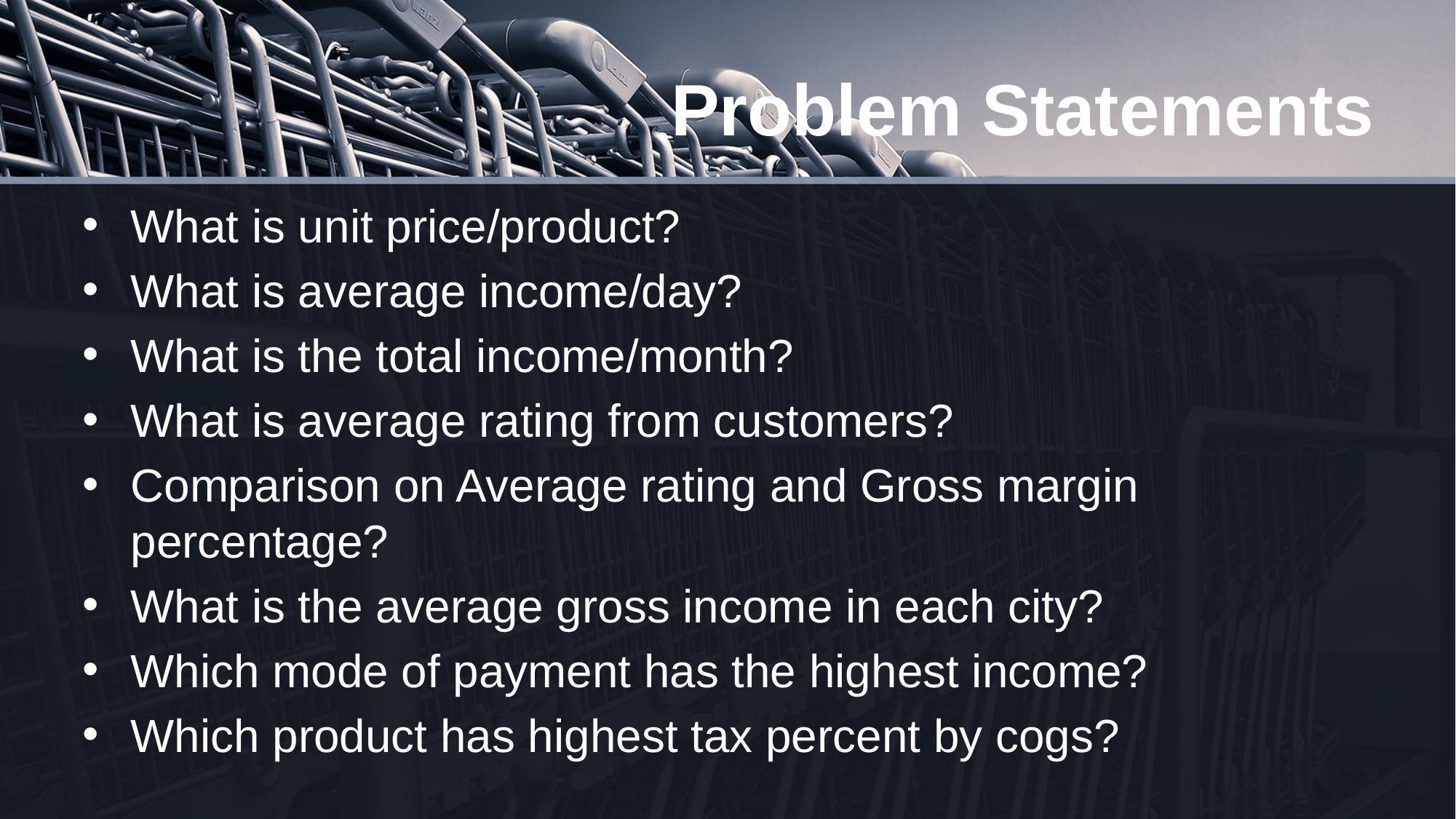

# Problem Statements
What is unit price/product?
What is average income/day?
What is the total income/month?
What is average rating from customers?
Comparison on Average rating and Gross margin percentage?
What is the average gross income in each city?
Which mode of payment has the highest income?
Which product has highest tax percent by cogs?